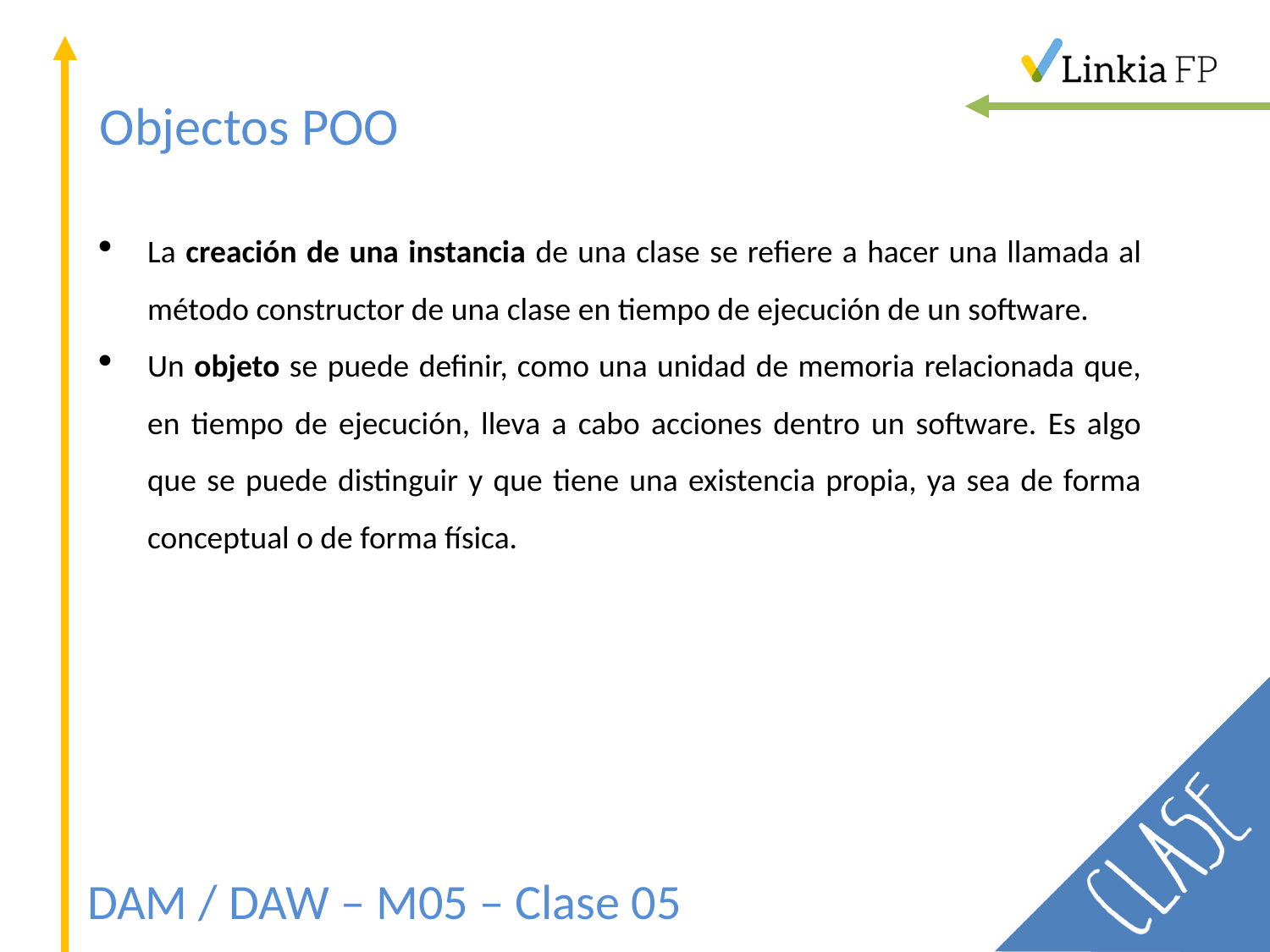

Objectos POO
La creación de una instancia de una clase se refiere a hacer una llamada al método constructor de una clase en tiempo de ejecución de un software.
Un objeto se puede definir, como una unidad de memoria relacionada que, en tiempo de ejecución, lleva a cabo acciones dentro un software. Es algo que se puede distinguir y que tiene una existencia propia, ya sea de forma conceptual o de forma física.
DAM / DAW – M05 – Clase 05